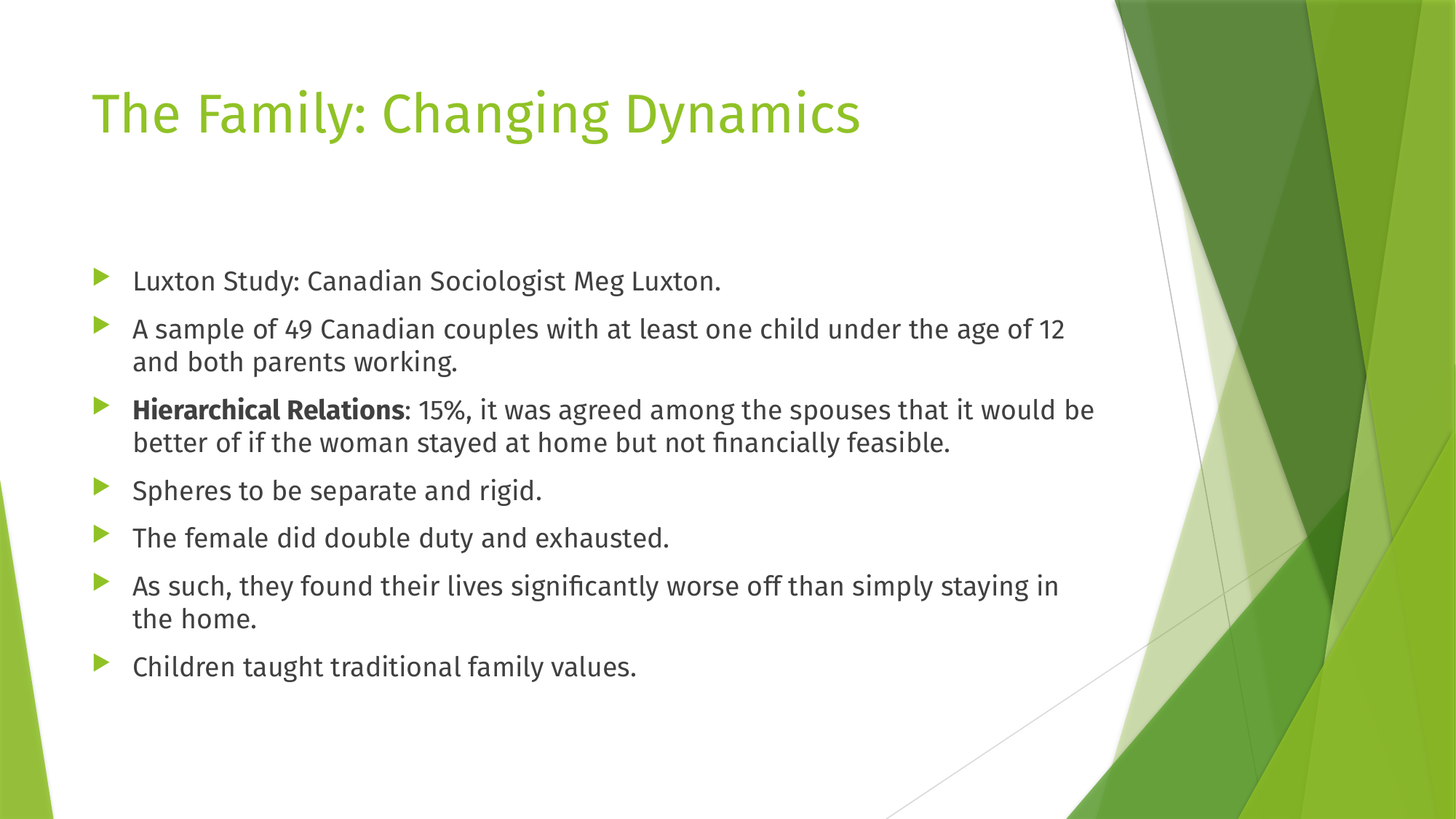

# The Family: Changing Dynamics
Luxton Study: Canadian Sociologist Meg Luxton.
A sample of 49 Canadian couples with at least one child under the age of 12 and both parents working.
Hierarchical Relations: 15%, it was agreed among the spouses that it would be better of if the woman stayed at home but not financially feasible.
Spheres to be separate and rigid.
The female did double duty and exhausted.
As such, they found their lives significantly worse off than simply staying in the home.
Children taught traditional family values.